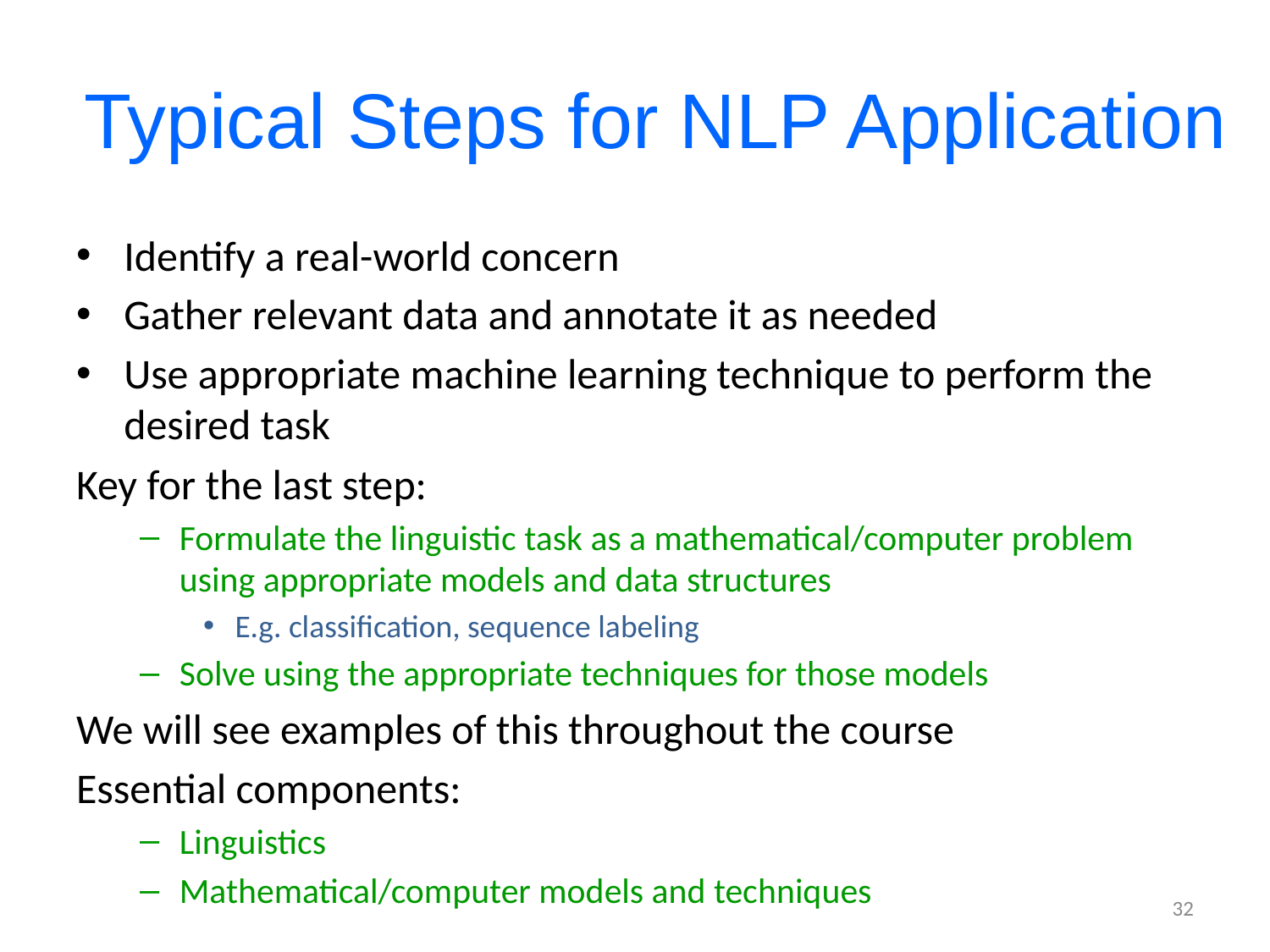

# Typical Steps for NLP Application
Identify a real-world concern
Gather relevant data and annotate it as needed
Use appropriate machine learning technique to perform the desired task
Key for the last step:
Formulate the linguistic task as a mathematical/computer problem using appropriate models and data structures
E.g. classification, sequence labeling
Solve using the appropriate techniques for those models
We will see examples of this throughout the course
Essential components:
Linguistics
Mathematical/computer models and techniques

32